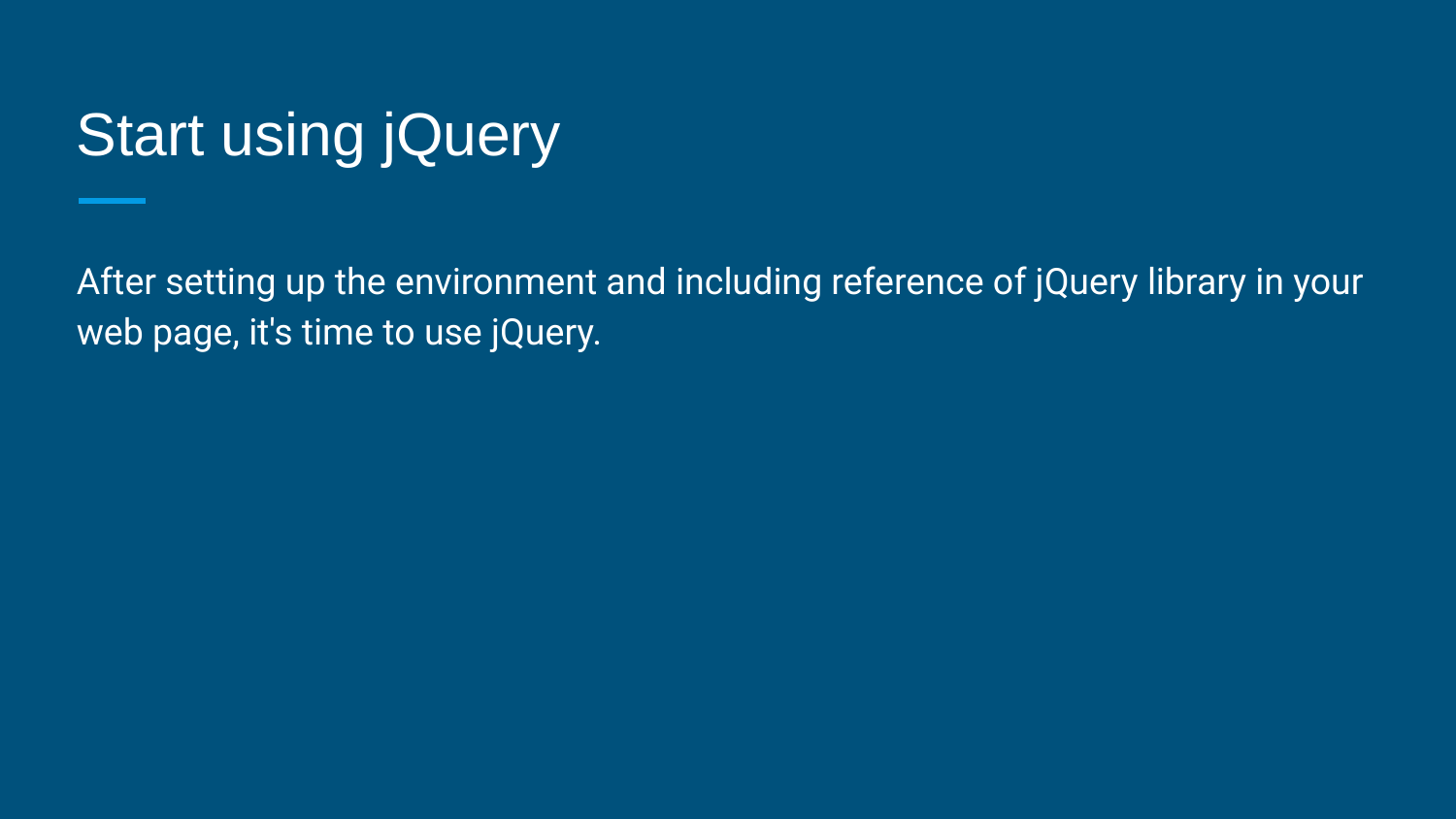

# Start using jQuery
After setting up the environment and including reference of jQuery library in your web page, it's time to use jQuery.